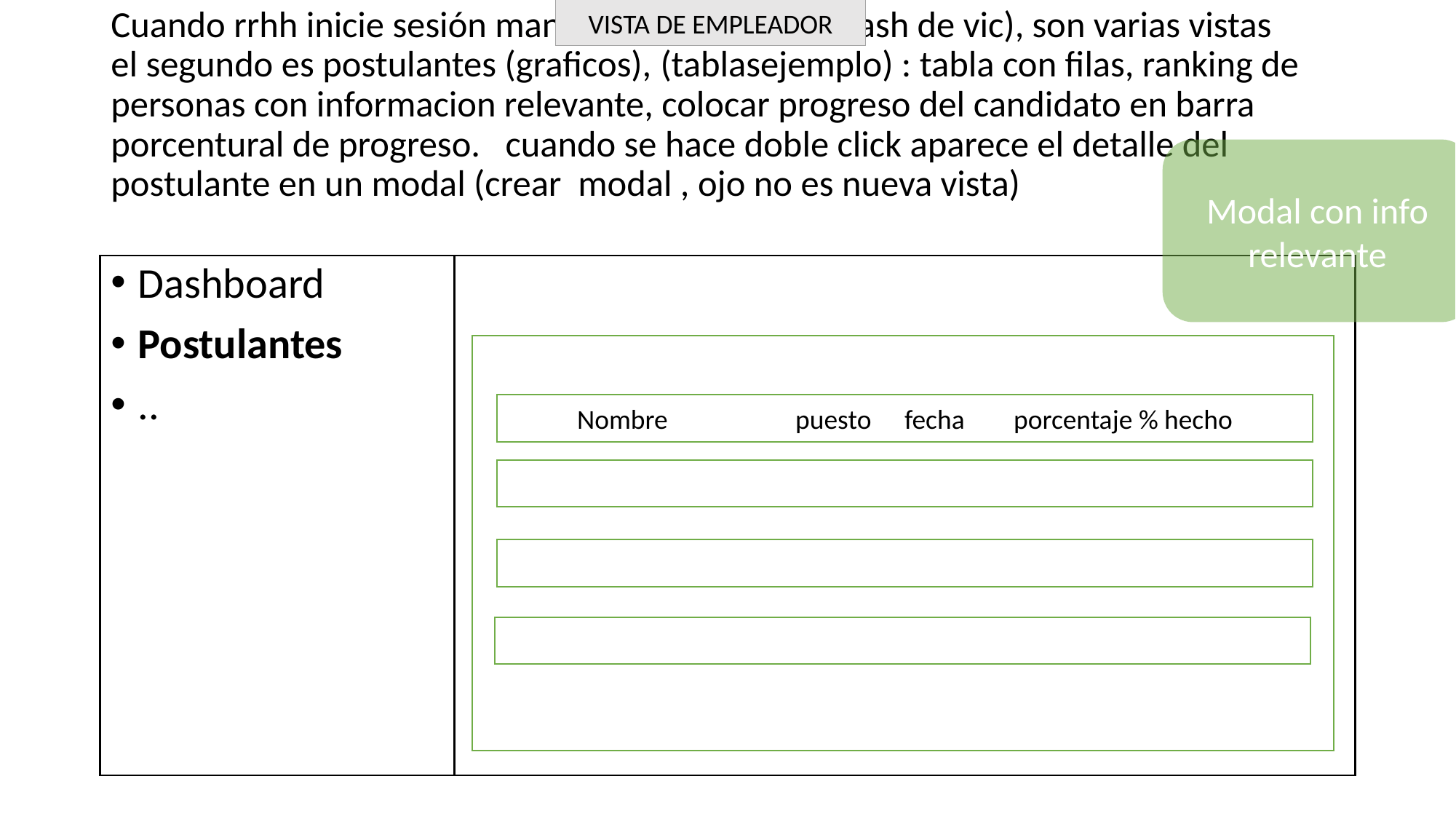

Cuando rrhh inicie sesión mandara a la vista (del dash de vic), son varias vistas el segundo es postulantes (graficos), (tablasejemplo) : tabla con filas, ranking de personas con informacion relevante, colocar progreso del candidato en barra porcentural de progreso.   cuando se hace doble click aparece el detalle del postulante en un modal (crear  modal , ojo no es nueva vista)
VISTA DE EMPLEADOR
Modal con info relevante
Dashboard
Postulantes
..

Nombre		puesto	fecha	porcentaje % hecho